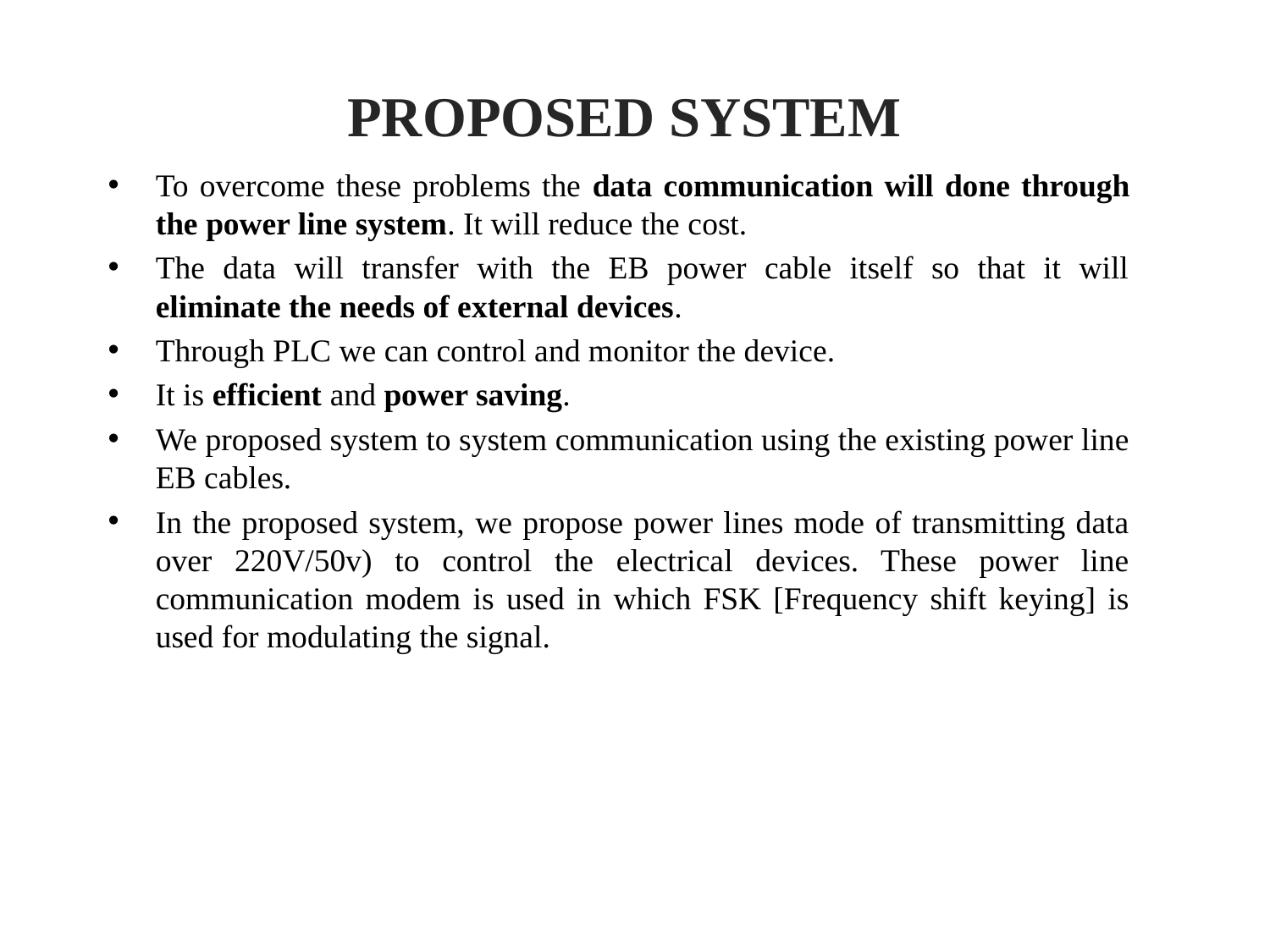

# PROPOSED SYSTEM
To overcome these problems the data communication will done through the power line system. It will reduce the cost.
The data will transfer with the EB power cable itself so that it will eliminate the needs of external devices.
Through PLC we can control and monitor the device.
It is efficient and power saving.
We proposed system to system communication using the existing power line EB cables.
In the proposed system, we propose power lines mode of transmitting data over 220V/50v) to control the electrical devices. These power line communication modem is used in which FSK [Frequency shift keying] is used for modulating the signal.